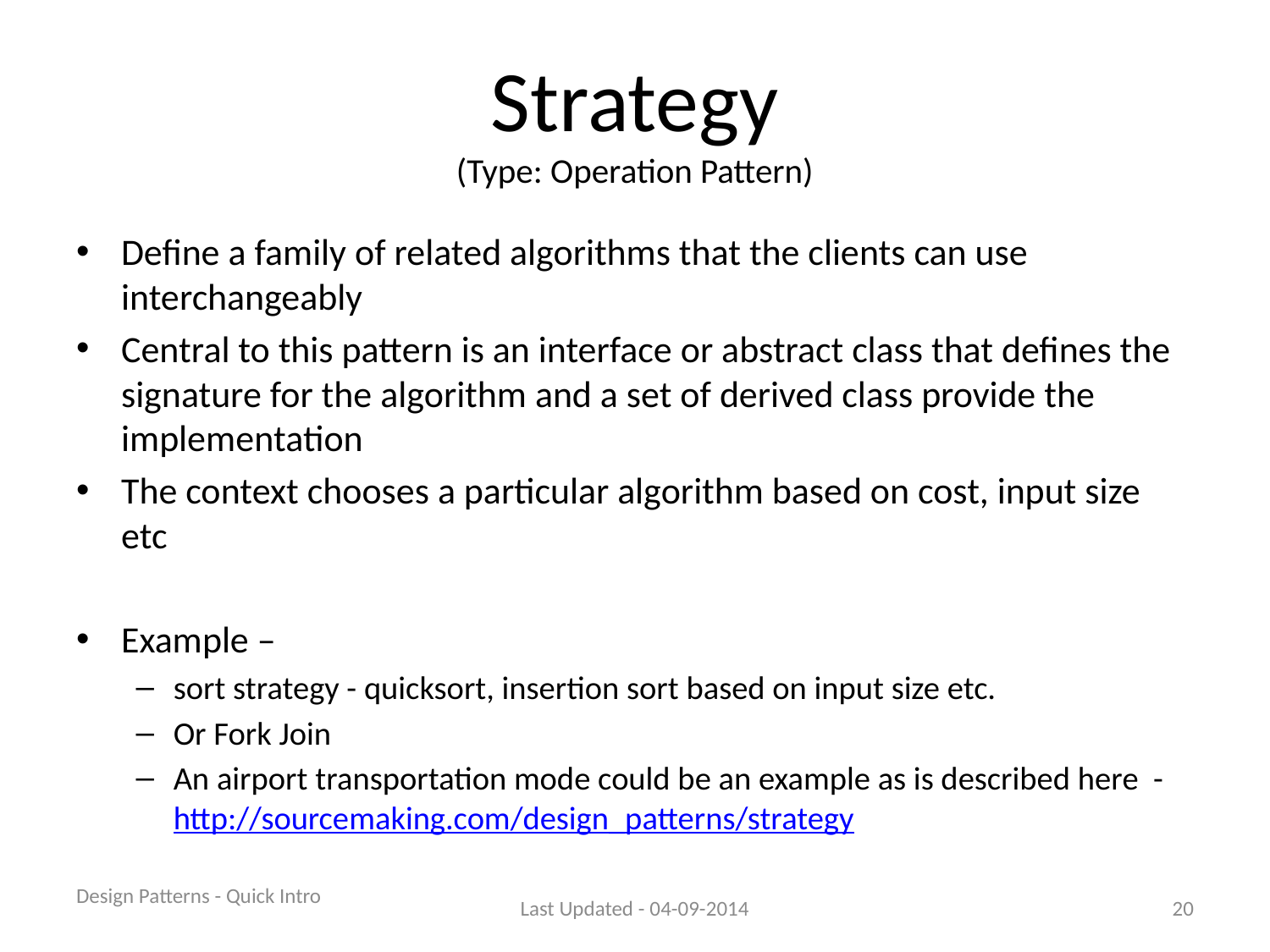

# Strategy (Type: Operation Pattern)
Define a family of related algorithms that the clients can use interchangeably
Central to this pattern is an interface or abstract class that defines the signature for the algorithm and a set of derived class provide the implementation
The context chooses a particular algorithm based on cost, input size etc

Example –
sort strategy - quicksort, insertion sort based on input size etc.
Or Fork Join
An airport transportation mode could be an example as is described here  - http://sourcemaking.com/design_patterns/strategy
Design Patterns - Quick Intro

Last Updated - 04-09-2014
20